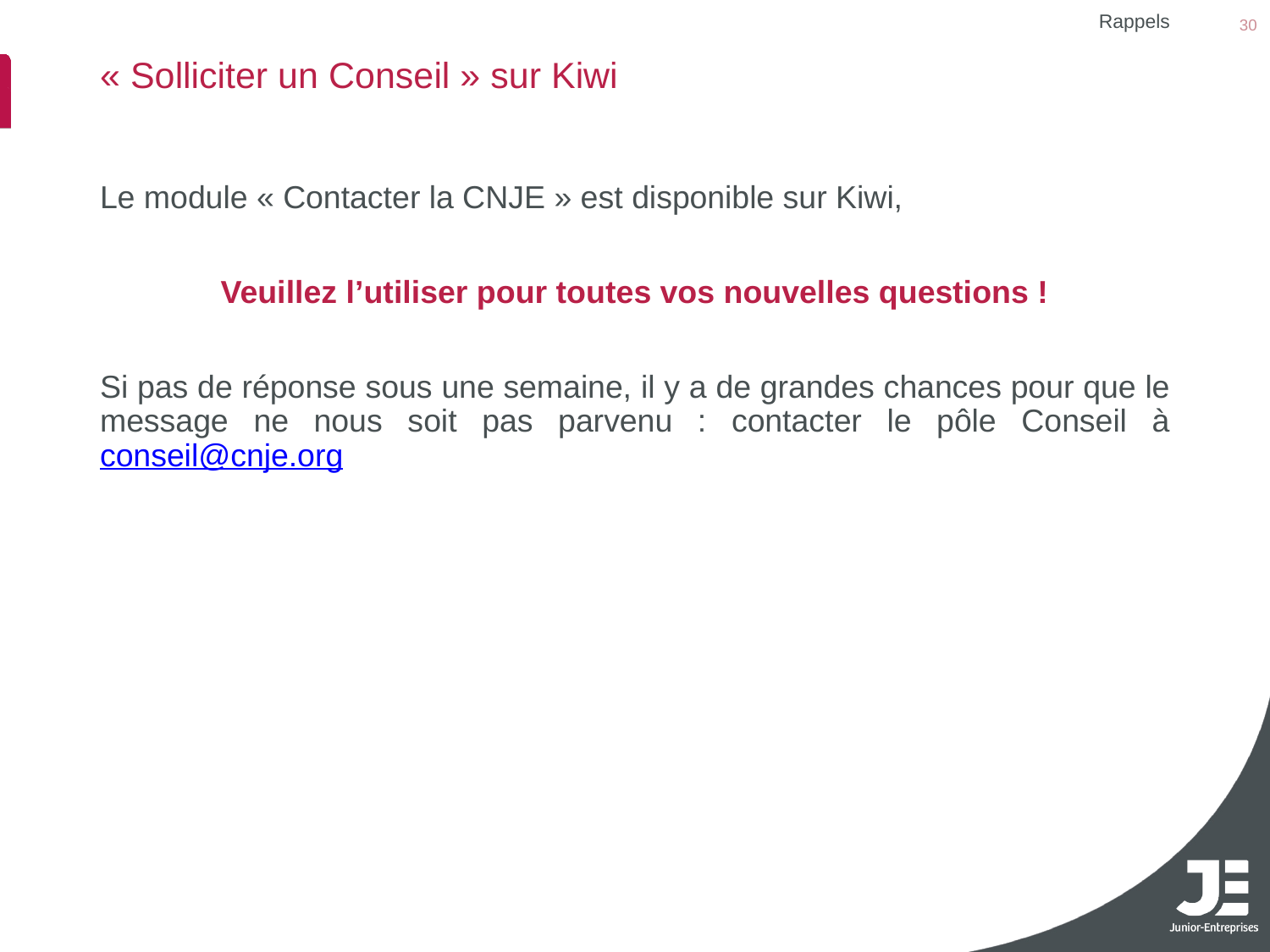

30
Rappels
# « Solliciter un Conseil » sur Kiwi
Le module « Contacter la CNJE » est disponible sur Kiwi,

Veuillez l’utiliser pour toutes vos nouvelles questions !

Si pas de réponse sous une semaine, il y a de grandes chances pour que le message ne nous soit pas parvenu : contacter le pôle Conseil à conseil@cnje.org